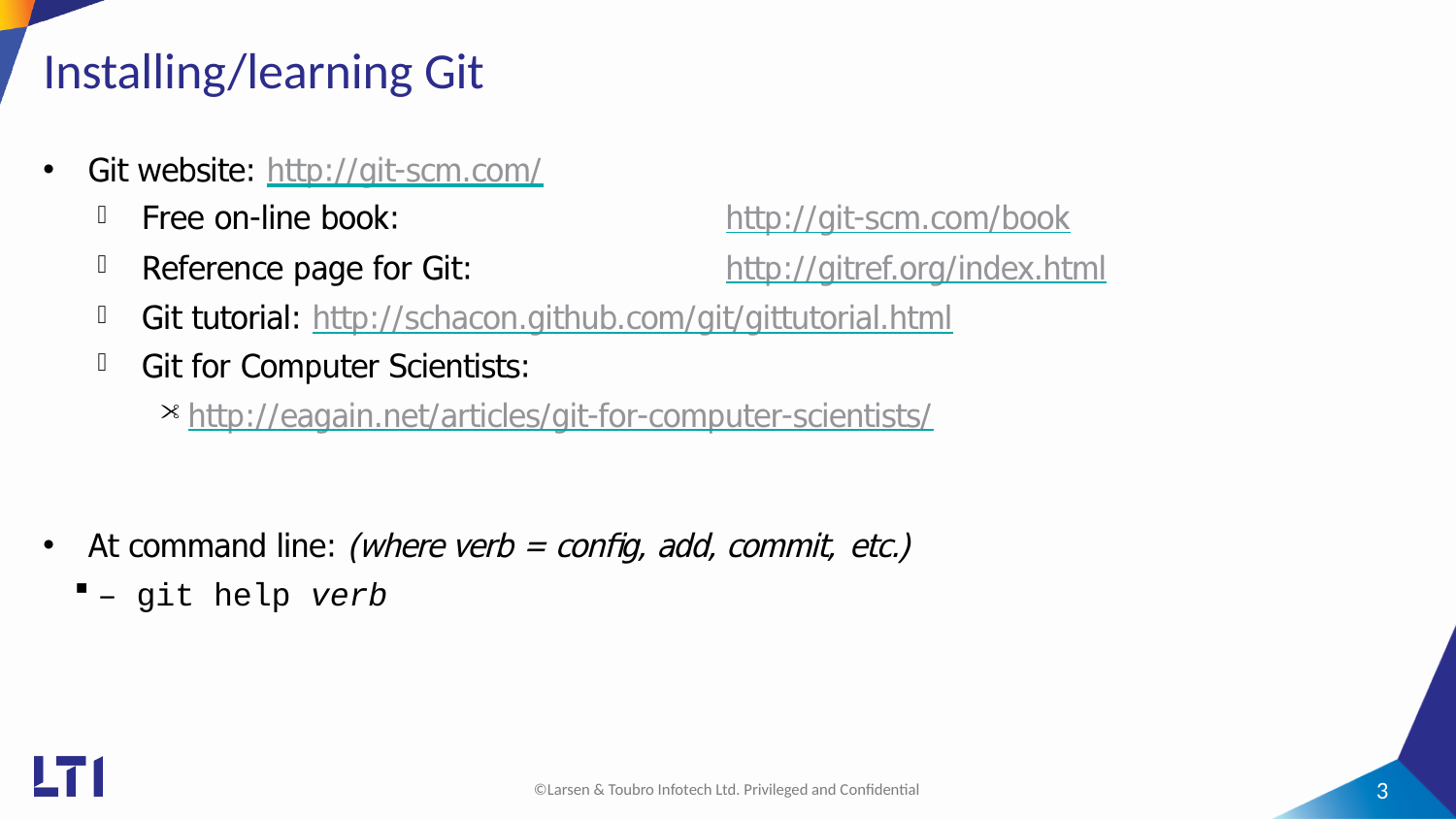

# Installing/learning Git
Git website: http://git-scm.com/
Free on-line book:	http://git-scm.com/book
Reference page for Git:	http://gitref.org/index.html
Git tutorial: http://schacon.github.com/git/gittutorial.html
Git for Computer Scientists:
http://eagain.net/articles/git-for-computer-scientists/

At command line: (where verb = config, add, commit, etc.)
– git help verb